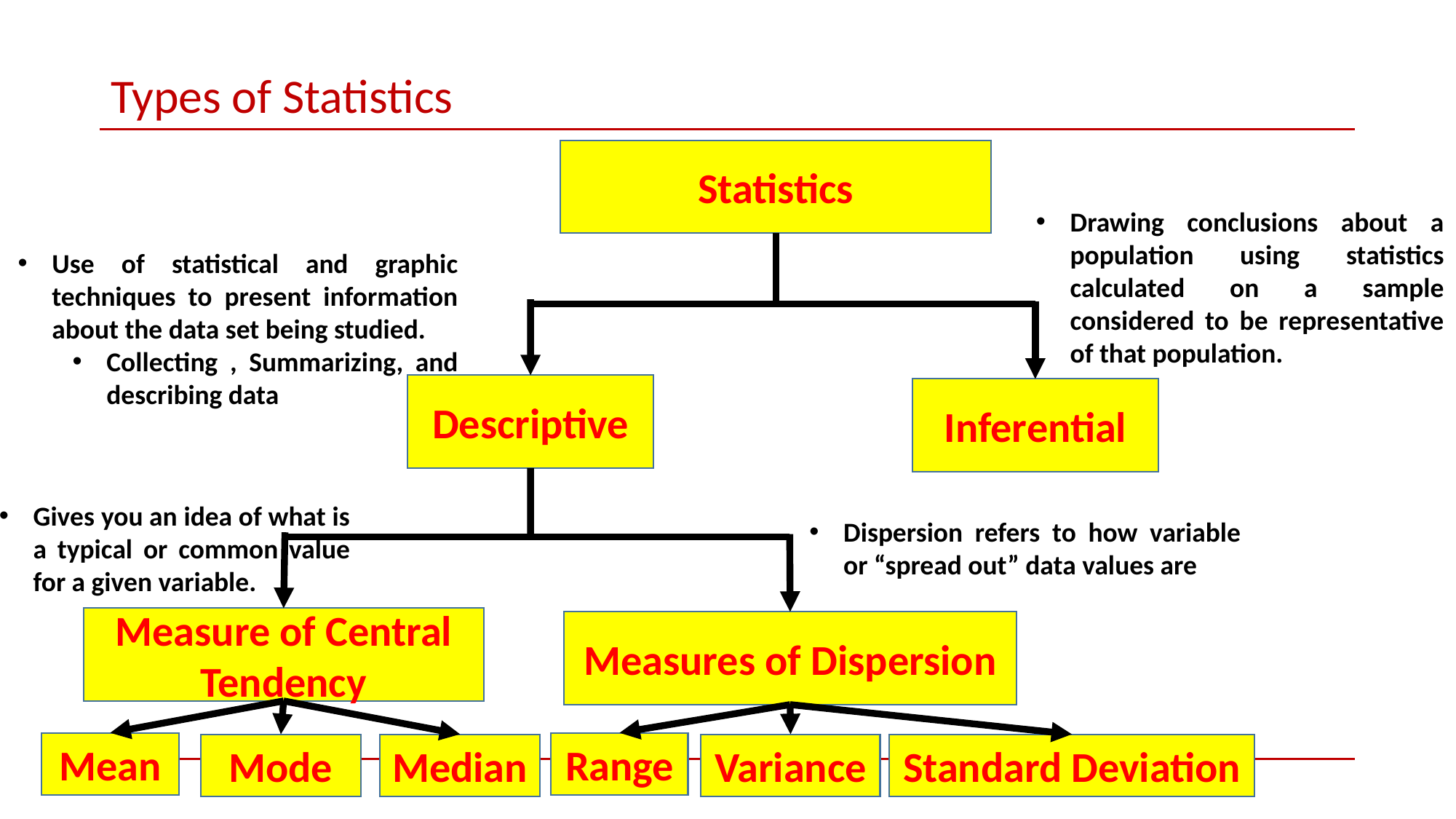

# Types of Statistics
Statistics
Drawing conclusions about a population using statistics calculated on a sample considered to be representative of that population.
Use of statistical and graphic techniques to present information about the data set being studied.
Collecting , Summarizing, and describing data
Descriptive
Inferential
Gives you an idea of what is a typical or common value for a given variable.
Dispersion refers to how variable or “spread out” data values are
Measure of Central Tendency
Measures of Dispersion
Mean
Range
Mode
Median
Variance
Standard Deviation
3